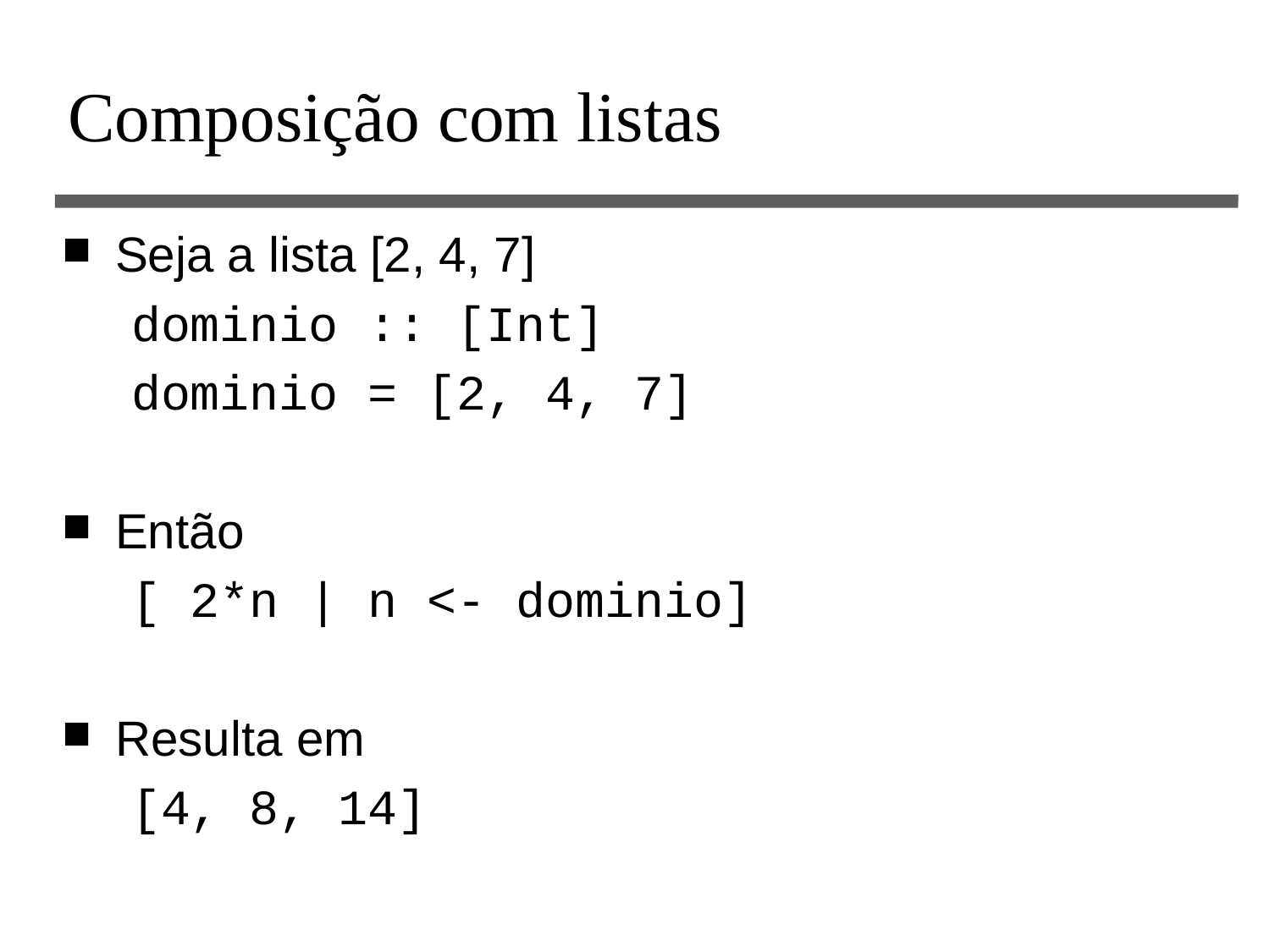

# Composição com listas
Seja a lista [2, 4, 7]
dominio :: [Int]
dominio = [2, 4, 7]

Então
[ 2*n | n <- dominio]

Resulta em
[4, 8, 14]